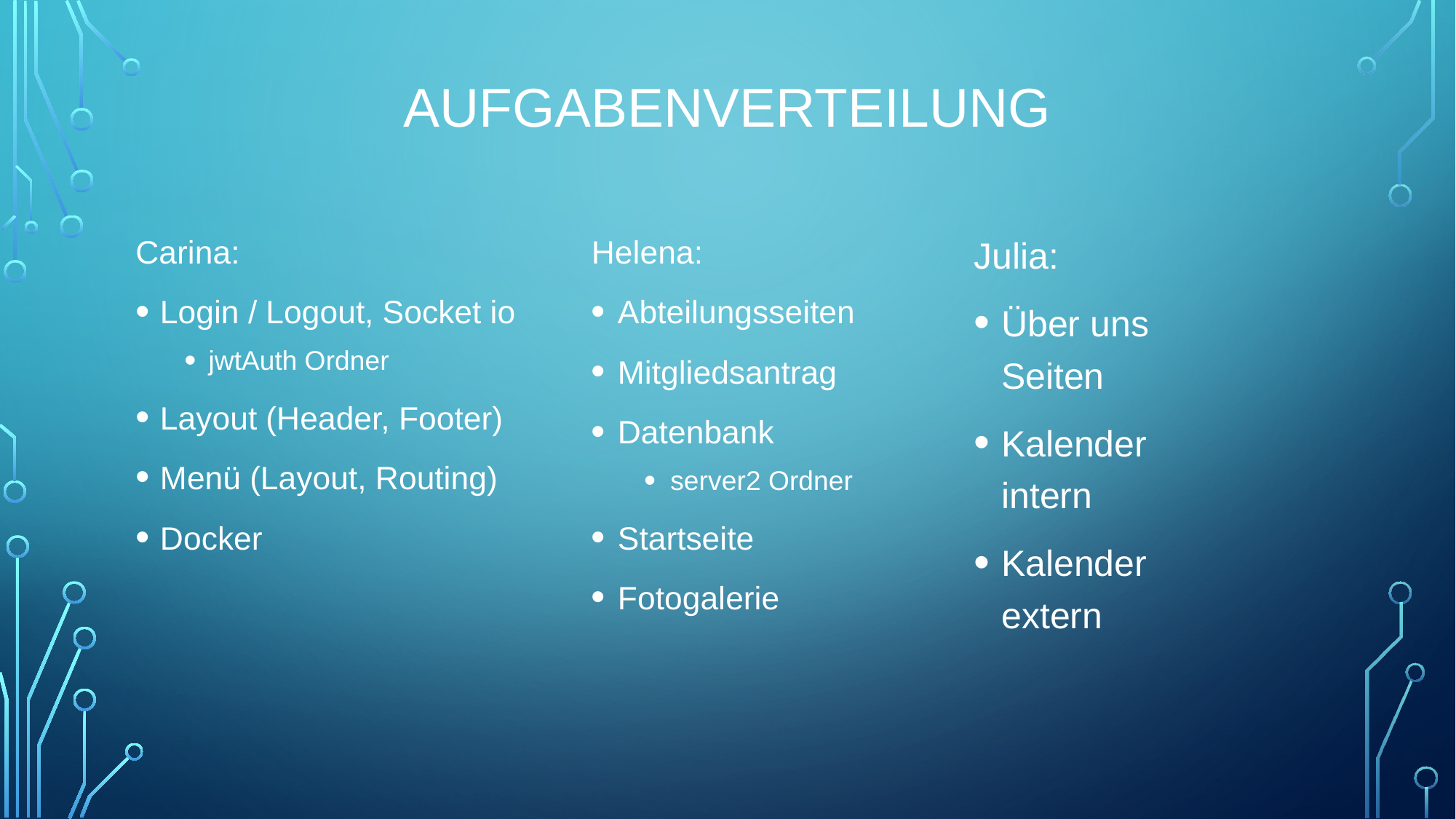

# Aufgabenverteilung
Carina:
Login / Logout, Socket io
jwtAuth Ordner
Layout (Header, Footer)
Menü (Layout, Routing)
Docker
Helena:
Abteilungsseiten
Mitgliedsantrag
Datenbank
server2 Ordner
Startseite
Fotogalerie
Julia:
Über uns Seiten
Kalender intern
Kalender extern